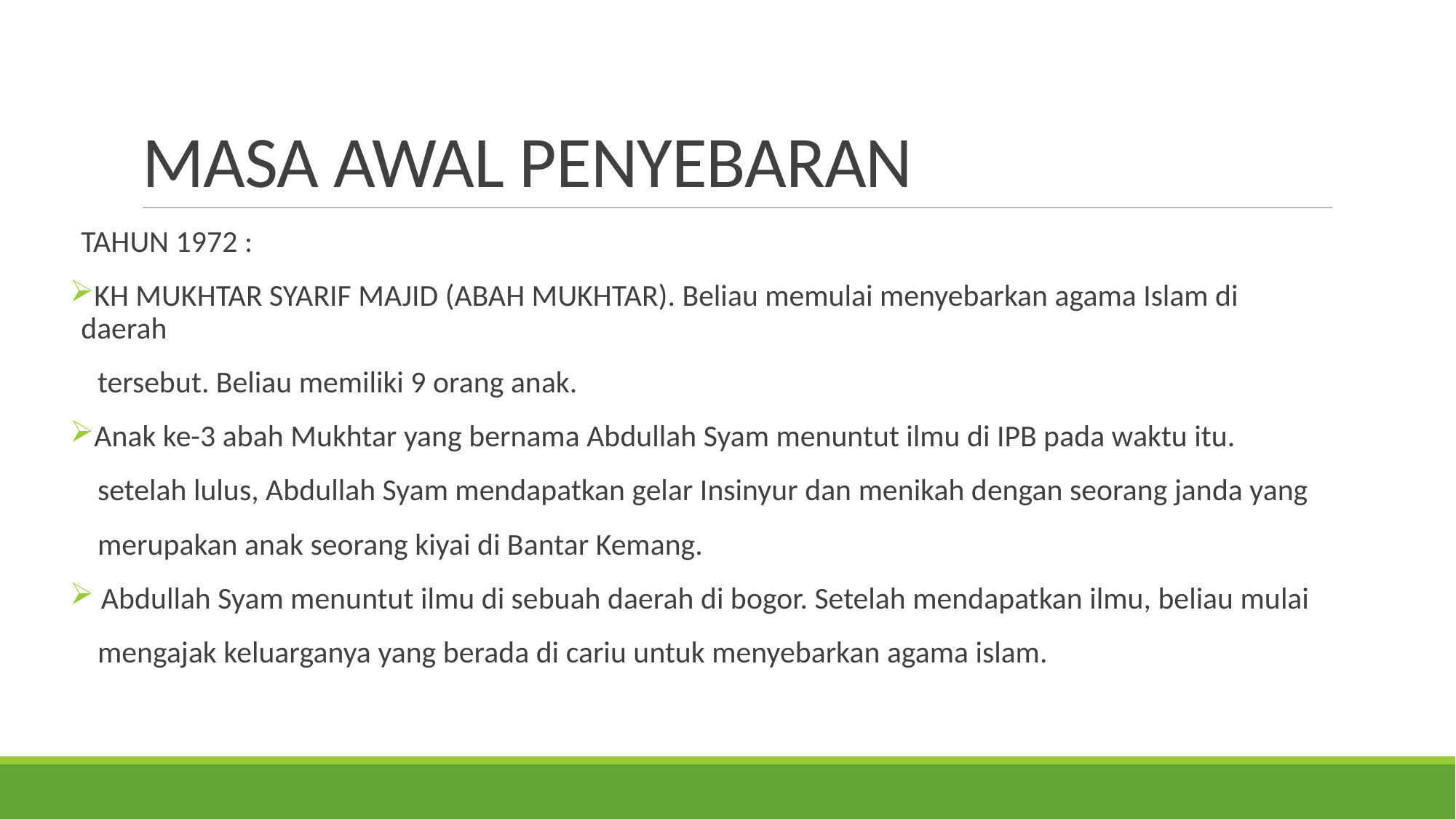

# MASA AWAL PENYEBARAN
TAHUN 1972 :
KH MUKHTAR SYARIF MAJID (ABAH MUKHTAR). Beliau memulai menyebarkan agama Islam di daerah
    tersebut. Beliau memiliki 9 orang anak.
Anak ke-3 abah Mukhtar yang bernama Abdullah Syam menuntut ilmu di IPB pada waktu itu.
    setelah lulus, Abdullah Syam mendapatkan gelar Insinyur dan menikah dengan seorang janda yang
    merupakan anak seorang kiyai di Bantar Kemang.
 Abdullah Syam menuntut ilmu di sebuah daerah di bogor. Setelah mendapatkan ilmu, beliau mulai
    mengajak keluarganya yang berada di cariu untuk menyebarkan agama islam.